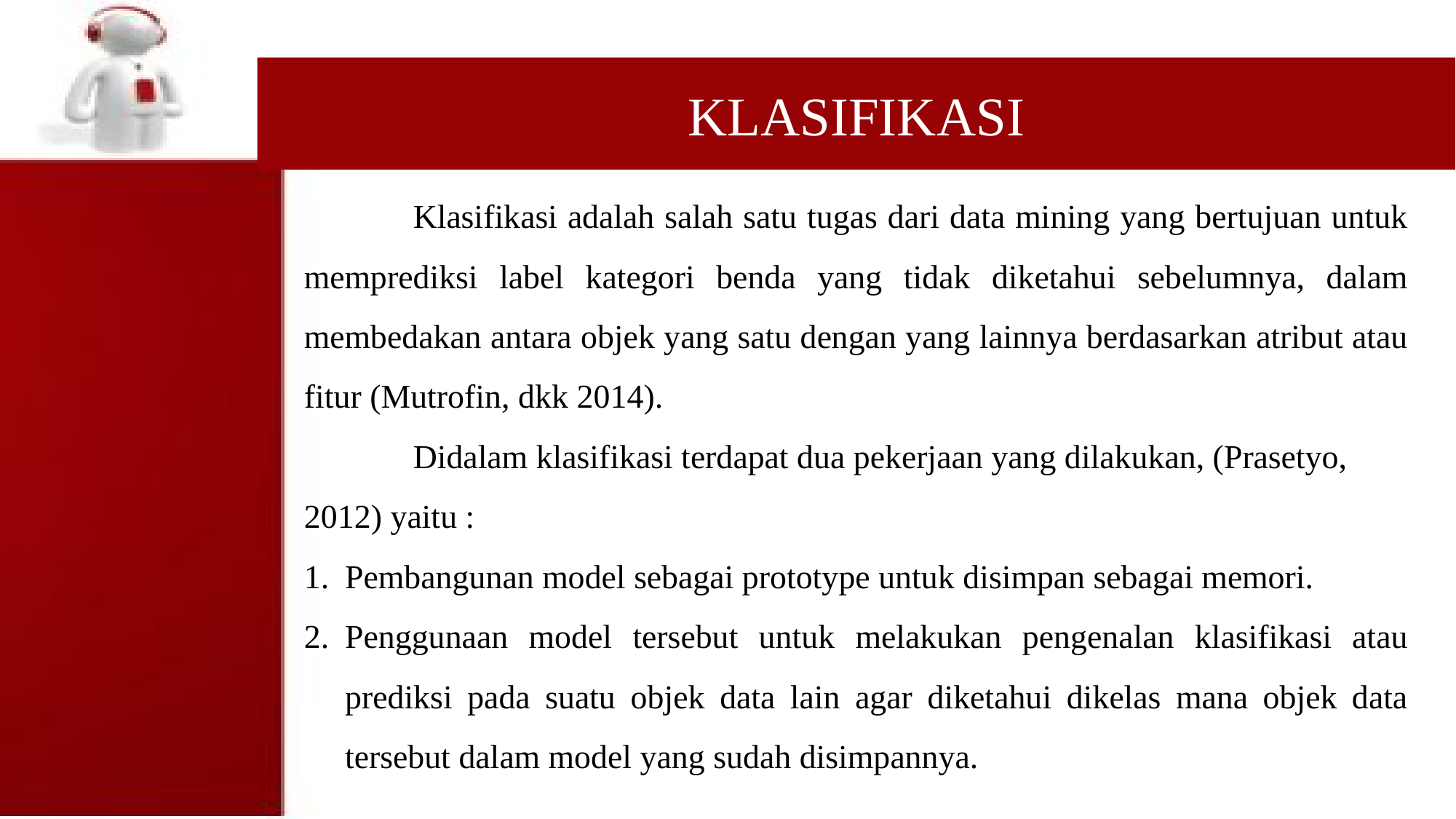

KLASIFIKASI
	Klasifikasi adalah salah satu tugas dari data mining yang bertujuan untuk memprediksi label kategori benda yang tidak diketahui sebelumnya, dalam membedakan antara objek yang satu dengan yang lainnya berdasarkan atribut atau fitur (Mutrofin, dkk 2014).
	Didalam klasifikasi terdapat dua pekerjaan yang dilakukan, (Prasetyo, 2012) yaitu :
Pembangunan model sebagai prototype untuk disimpan sebagai memori.
Penggunaan model tersebut untuk melakukan pengenalan klasifikasi atau prediksi pada suatu objek data lain agar diketahui dikelas mana objek data tersebut dalam model yang sudah disimpannya.